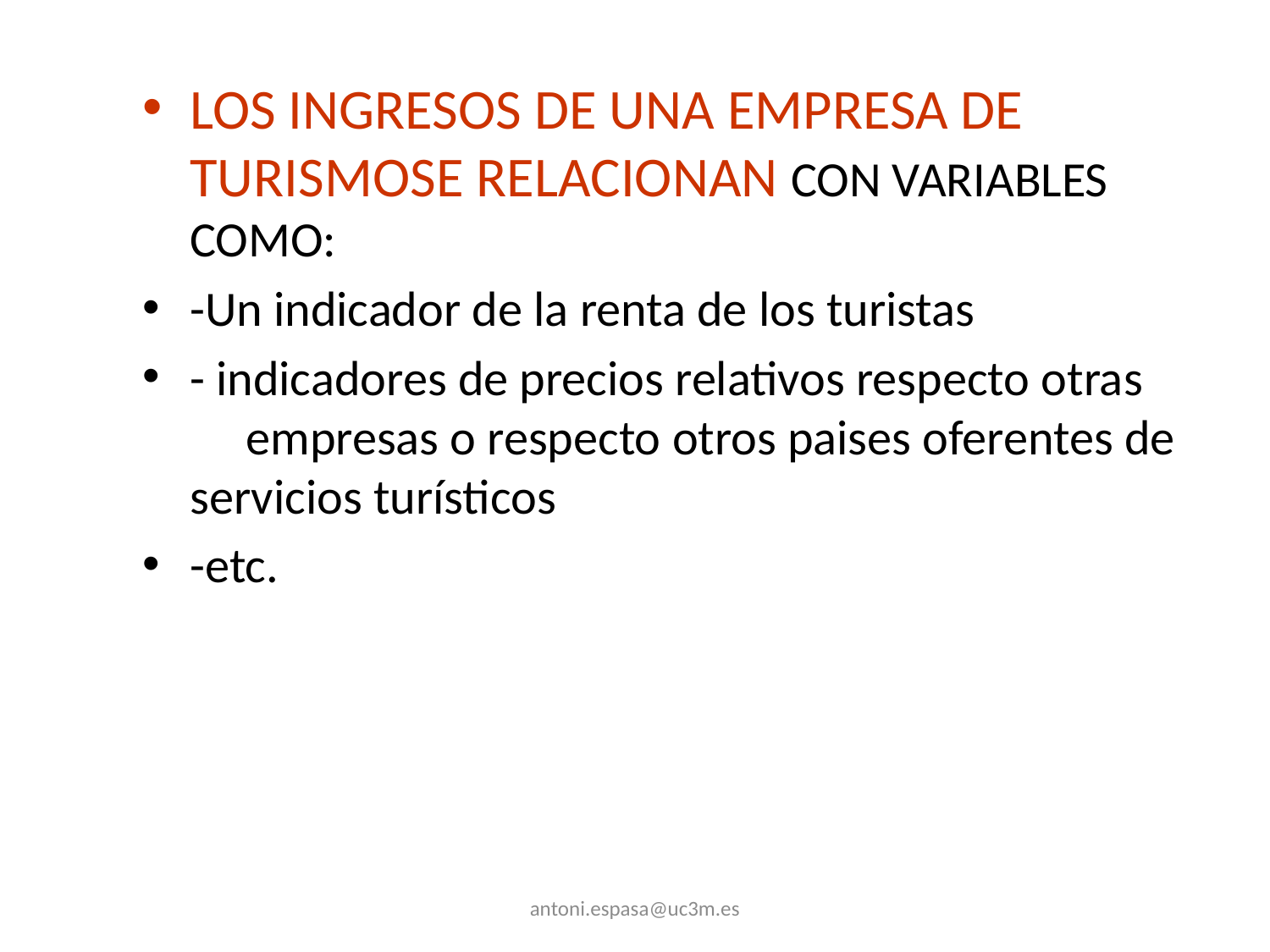

LOS INGRESOS DE UNA EMPRESA DE TURISMOSE RELACIONAN CON VARIABLES COMO:
-Un indicador de la renta de los turistas
- indicadores de precios relativos respecto otras                empresas o respecto otros paises oferentes de servicios turísticos
-etc.

antoni.espasa@uc3m.es